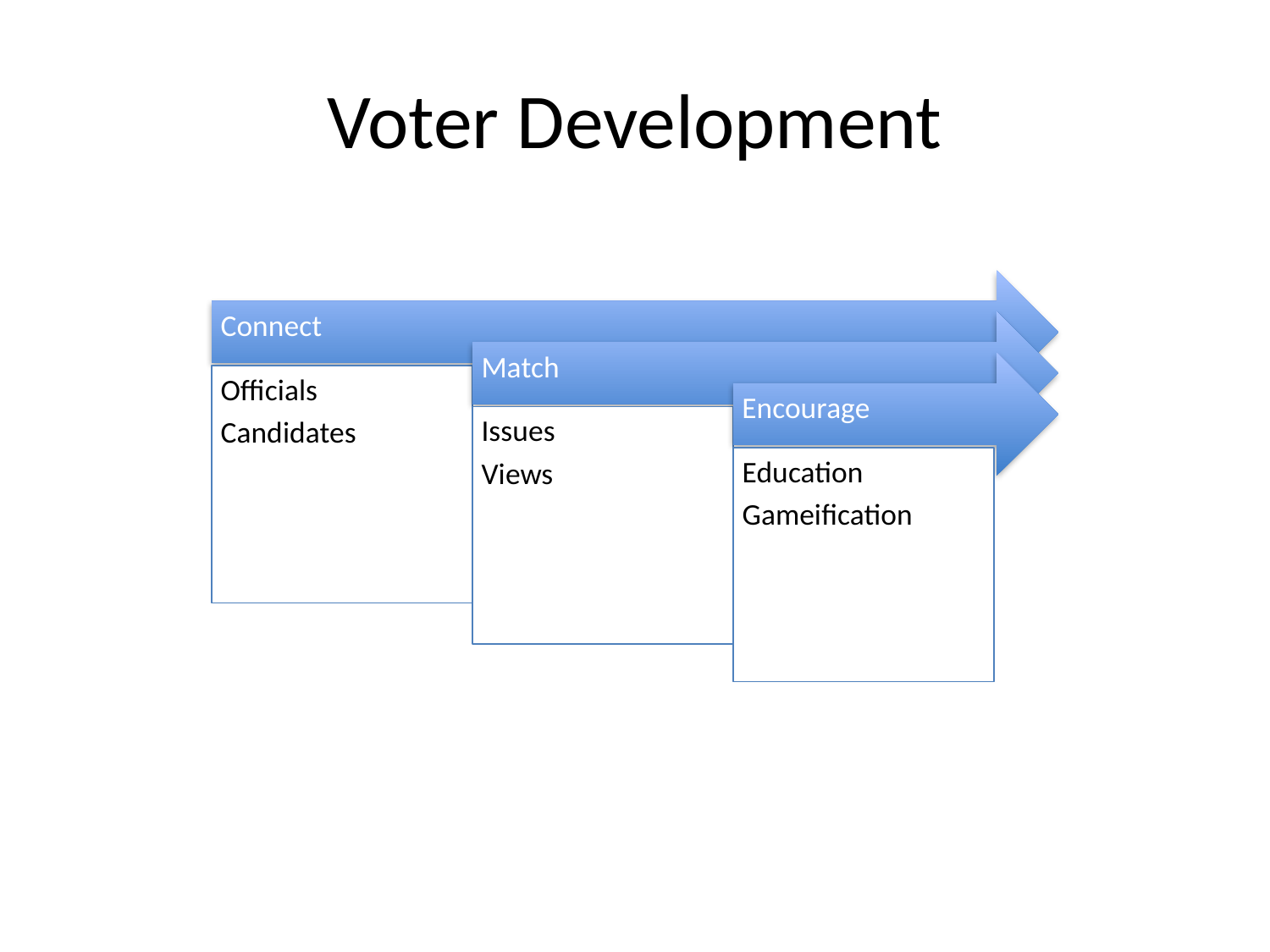

# Voter Development
Connect
Officials
Candidates
Match
Issues
Views
Encourage
Education
Gameification